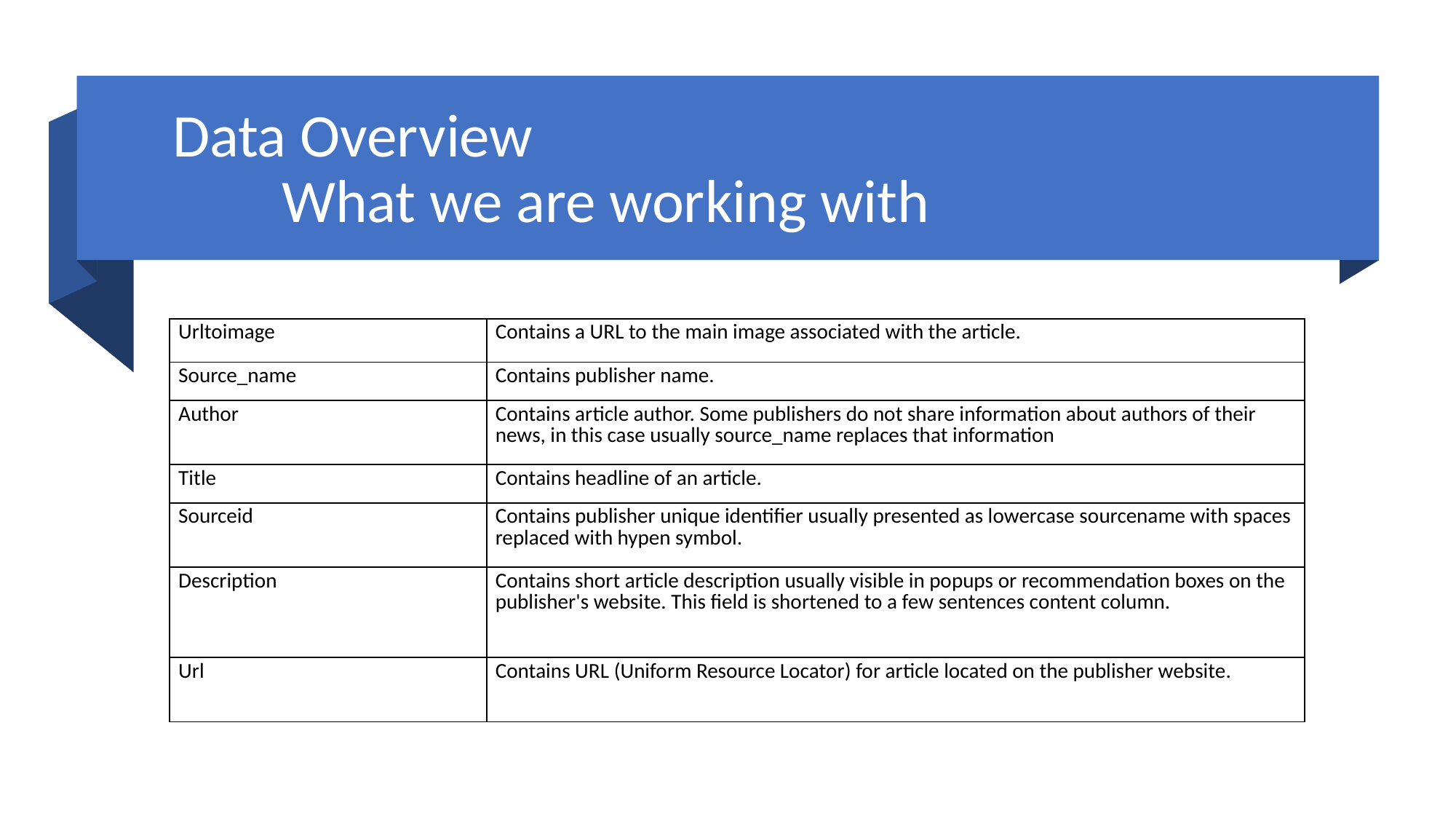

# Data Overview What we are working with
| Urltoimage | Contains a URL to the main image associated with the article. |
| --- | --- |
| Source\_name | Contains publisher name. |
| Author | Contains article author. Some publishers do not share information about authors of their news, in this case usually source\_name replaces that information |
| Title | Contains headline of an article. |
| Sourceid | Contains publisher unique identifier usually presented as lowercase sourcename with spaces replaced with hypen symbol. |
| Description | Contains short article description usually visible in popups or recommendation boxes on the publisher's website. This field is shortened to a few sentences content column. |
| Url | Contains URL (Uniform Resource Locator) for article located on the publisher website. |